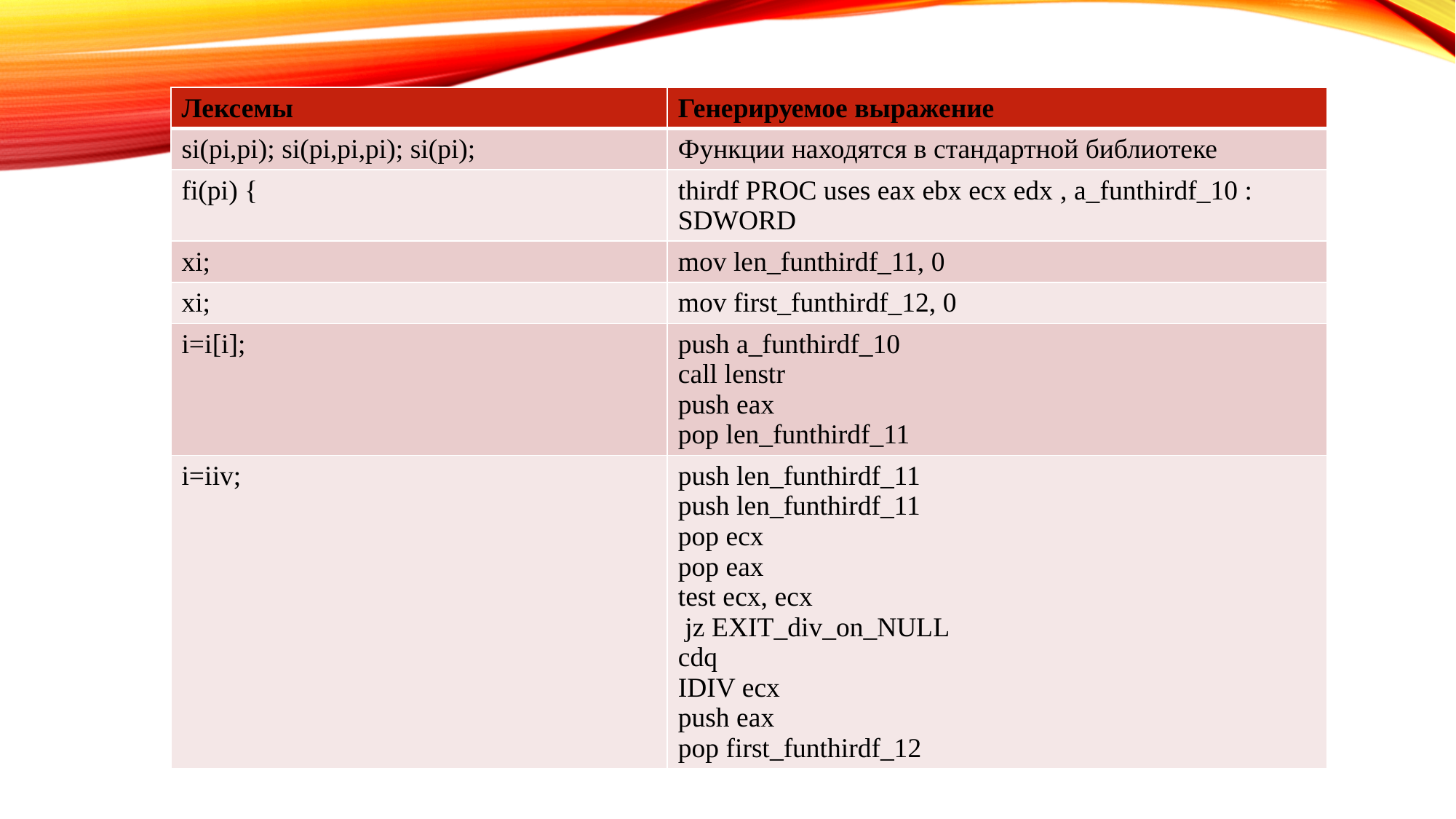

| Лексемы | Генерируемое выражение |
| --- | --- |
| si(pi,pi); si(pi,pi,pi); si(pi); | Функции находятся в стандартной библиотеке |
| fi(pi) { | thirdf PROC uses eax ebx ecx edx , a\_funthirdf\_10 : SDWORD |
| xi; | mov len\_funthirdf\_11, 0 |
| xi; | mov first\_funthirdf\_12, 0 |
| i=i[i]; | push a\_funthirdf\_10 call lenstr push eax pop len\_funthirdf\_11 |
| i=iiv; | push len\_funthirdf\_11 push len\_funthirdf\_11 pop ecx pop eax test ecx, ecx jz EXIT\_div\_on\_NULL cdq IDIV ecx push eax pop first\_funthirdf\_12 |